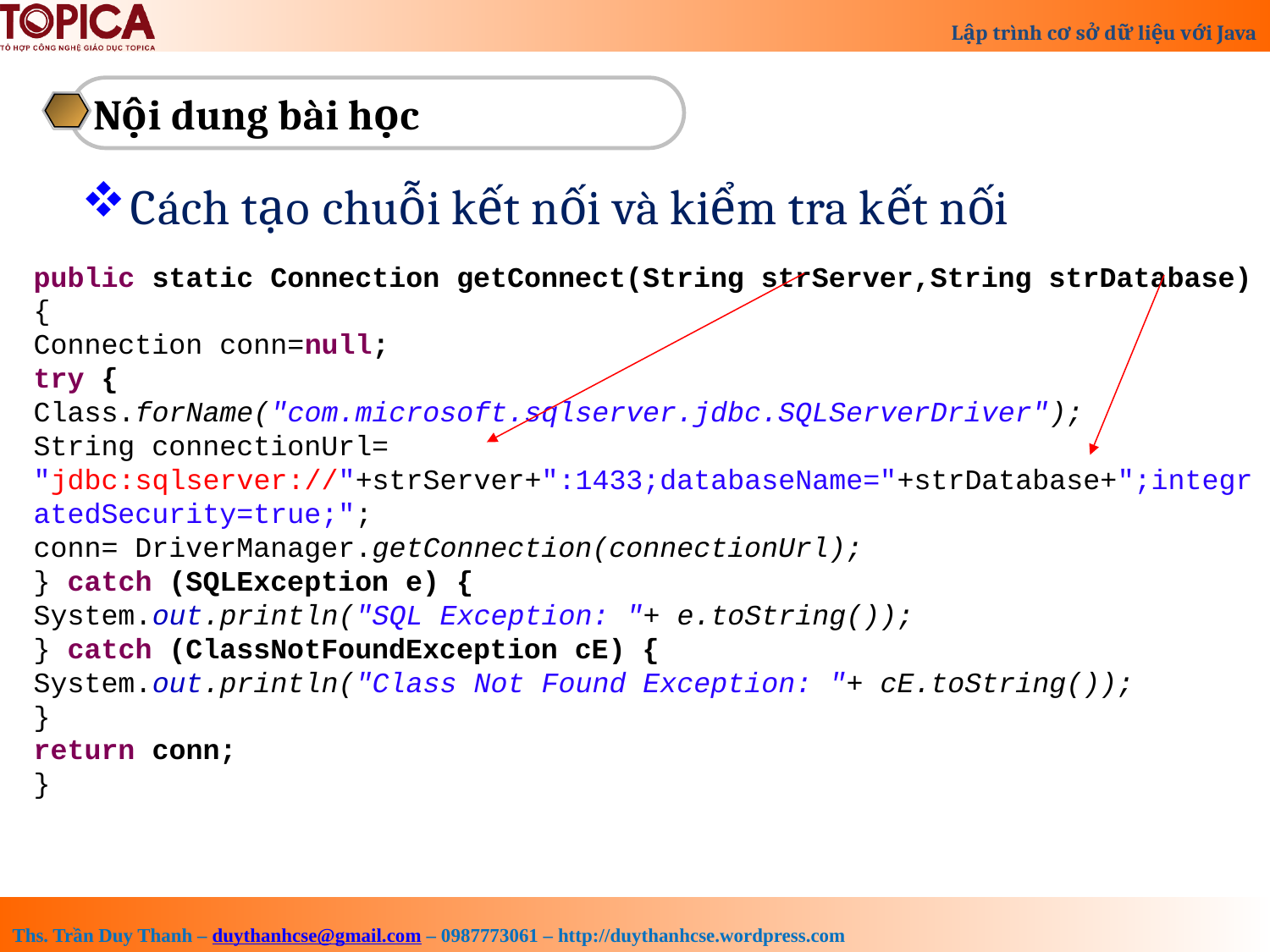

Nội dung bài học

Cách tạo chuỗi kết nối và kiểm tra kết nối
public static Connection getConnect(String strServer,String strDatabase)
{
Connection conn=null;
try {
Class.forName("com.microsoft.sqlserver.jdbc.SQLServerDriver");
String connectionUrl=
"jdbc:sqlserver://"+strServer+":1433;databaseName="+strDatabase+";integratedSecurity=true;";
conn= DriverManager.getConnection(connectionUrl);
} catch (SQLException e) {
System.out.println("SQL Exception: "+ e.toString());
} catch (ClassNotFoundException cE) {
System.out.println("Class Not Found Exception: "+ cE.toString());
}
return conn;
}